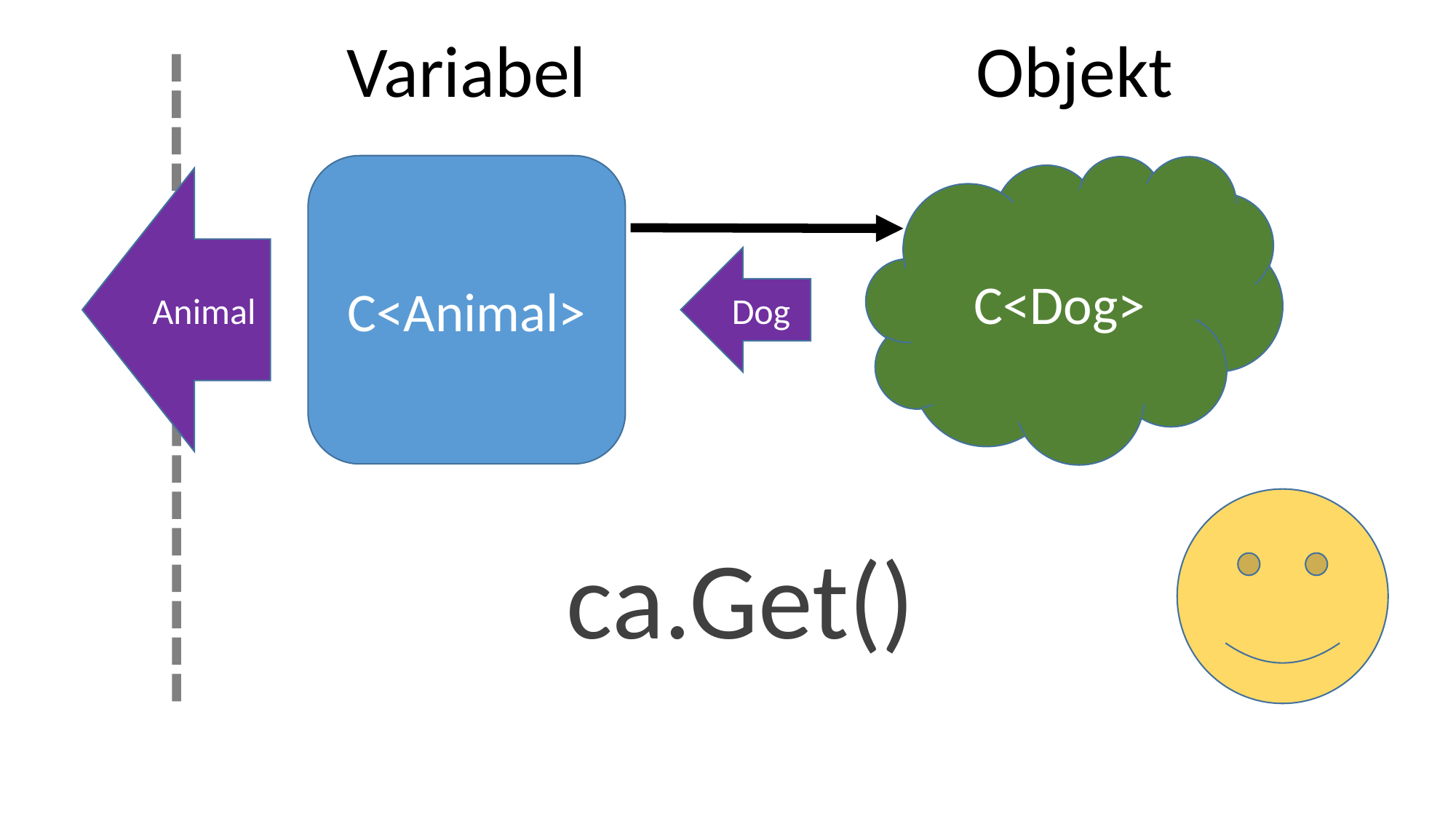

Variabel
Objekt
C<Animal>
C<Dog>
Animal
Dog

ca.Get()